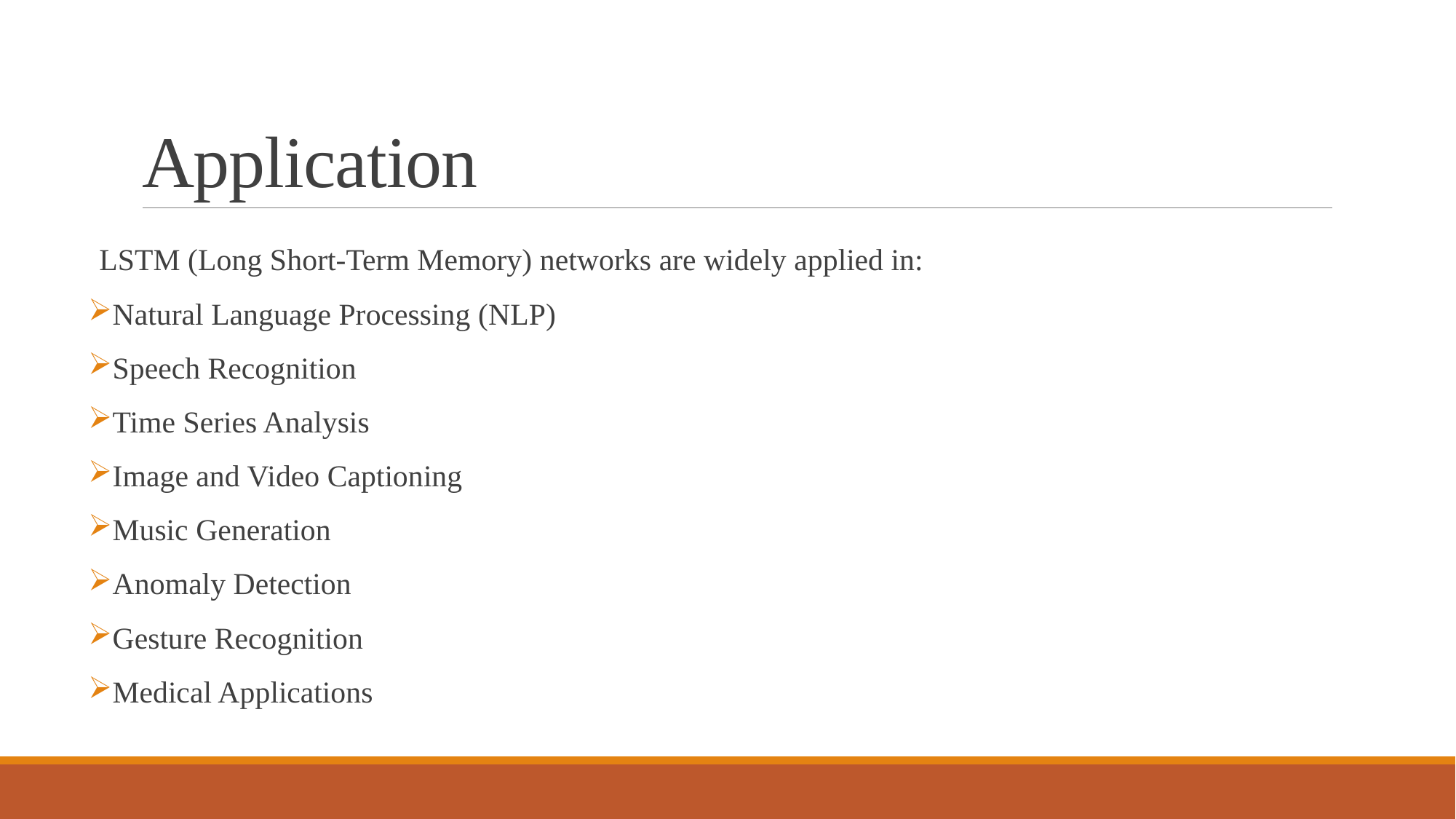

# Application
LSTM (Long Short-Term Memory) networks are widely applied in:
Natural Language Processing (NLP)
Speech Recognition
Time Series Analysis
Image and Video Captioning
Music Generation
Anomaly Detection
Gesture Recognition
Medical Applications